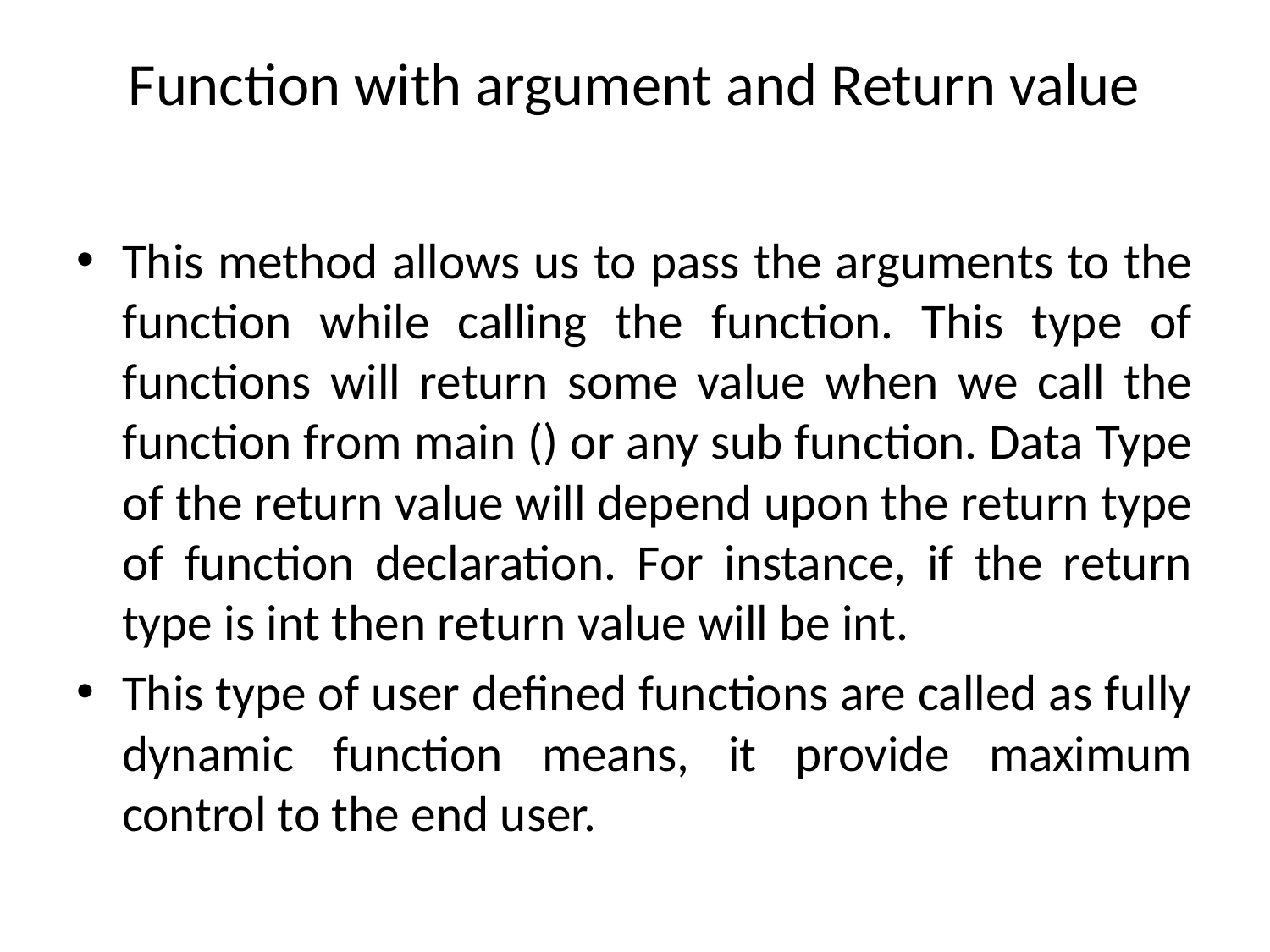

# Function with argument and Return value
This method allows us to pass the arguments to the function while calling the function. This type of functions will return some value when we call the function from main () or any sub function. Data Type of the return value will depend upon the return type of function declaration. For instance, if the return type is int then return value will be int.
This type of user defined functions are called as fully dynamic function means, it provide maximum control to the end user.